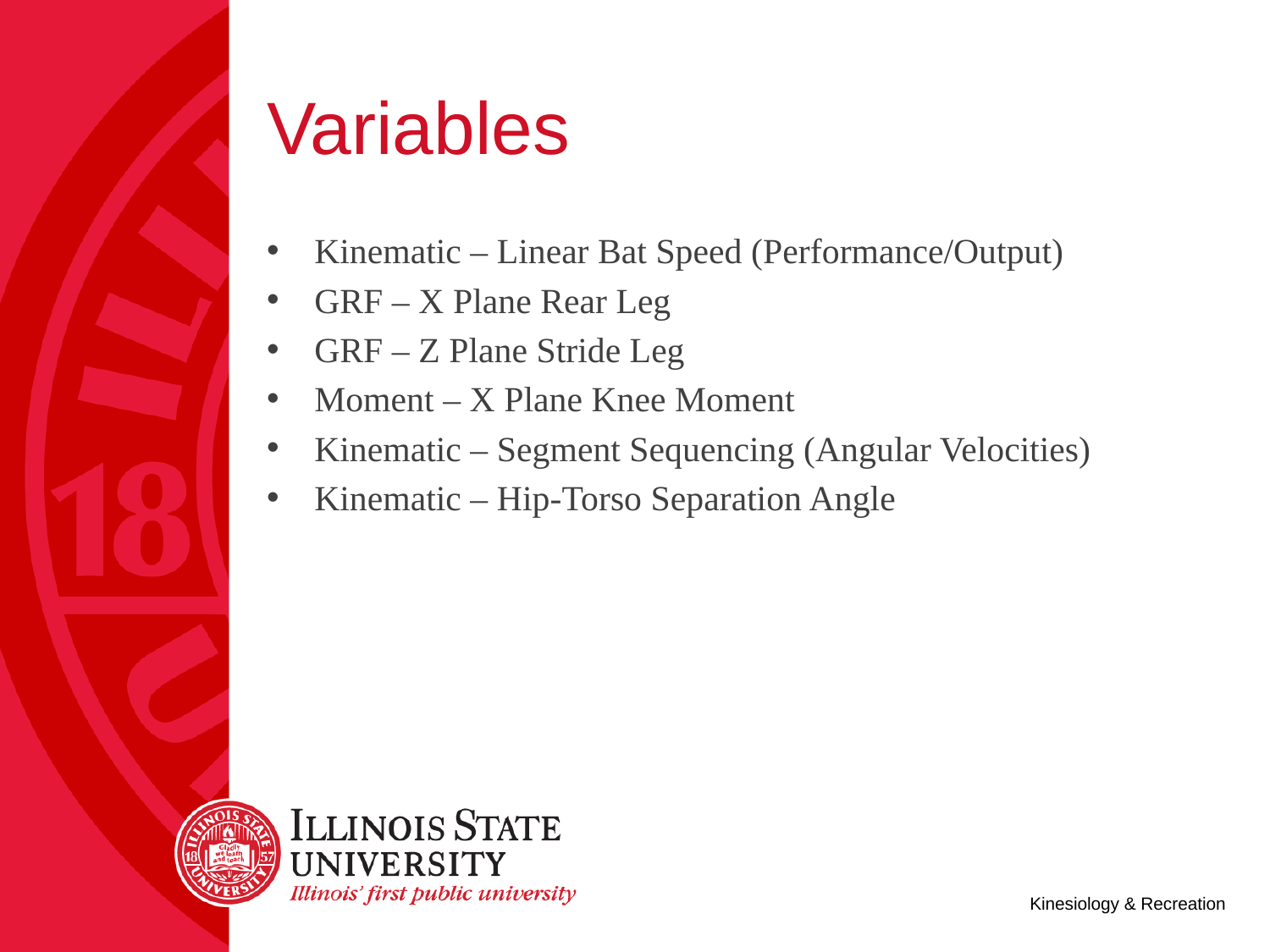

# Variables
Kinematic – Linear Bat Speed (Performance/Output)
GRF – X Plane Rear Leg
GRF – Z Plane Stride Leg
Moment – X Plane Knee Moment
Kinematic – Segment Sequencing (Angular Velocities)
Kinematic – Hip-Torso Separation Angle